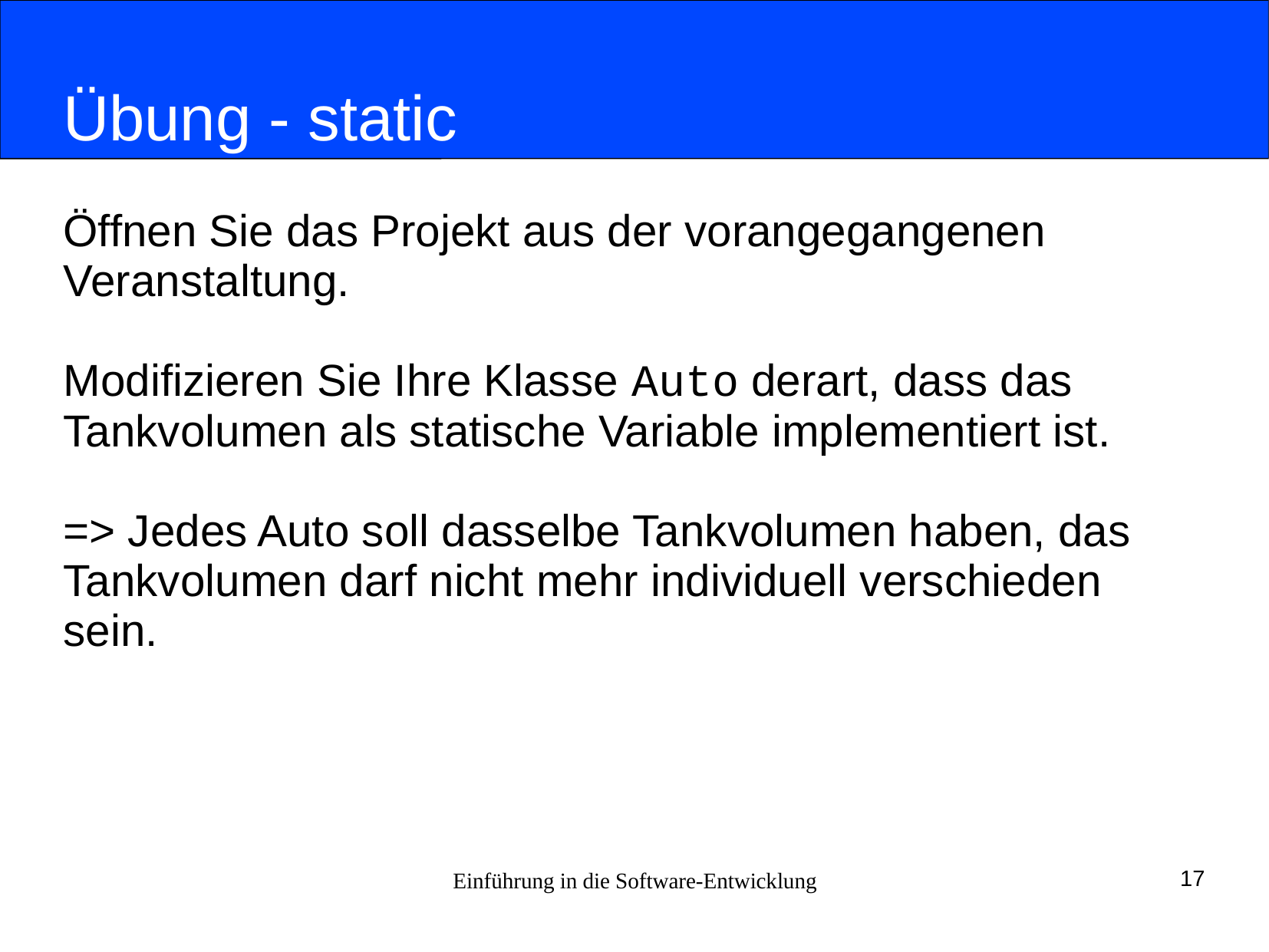

# Übung - static
Öffnen Sie das Projekt aus der vorangegangenen
Veranstaltung.

Modifizieren Sie Ihre Klasse Auto derart, dass das
Tankvolumen als statische Variable implementiert ist.

=> Jedes Auto soll dasselbe Tankvolumen haben, das
Tankvolumen darf nicht mehr individuell verschieden
sein.

Einführung in die Software-Entwicklung
17